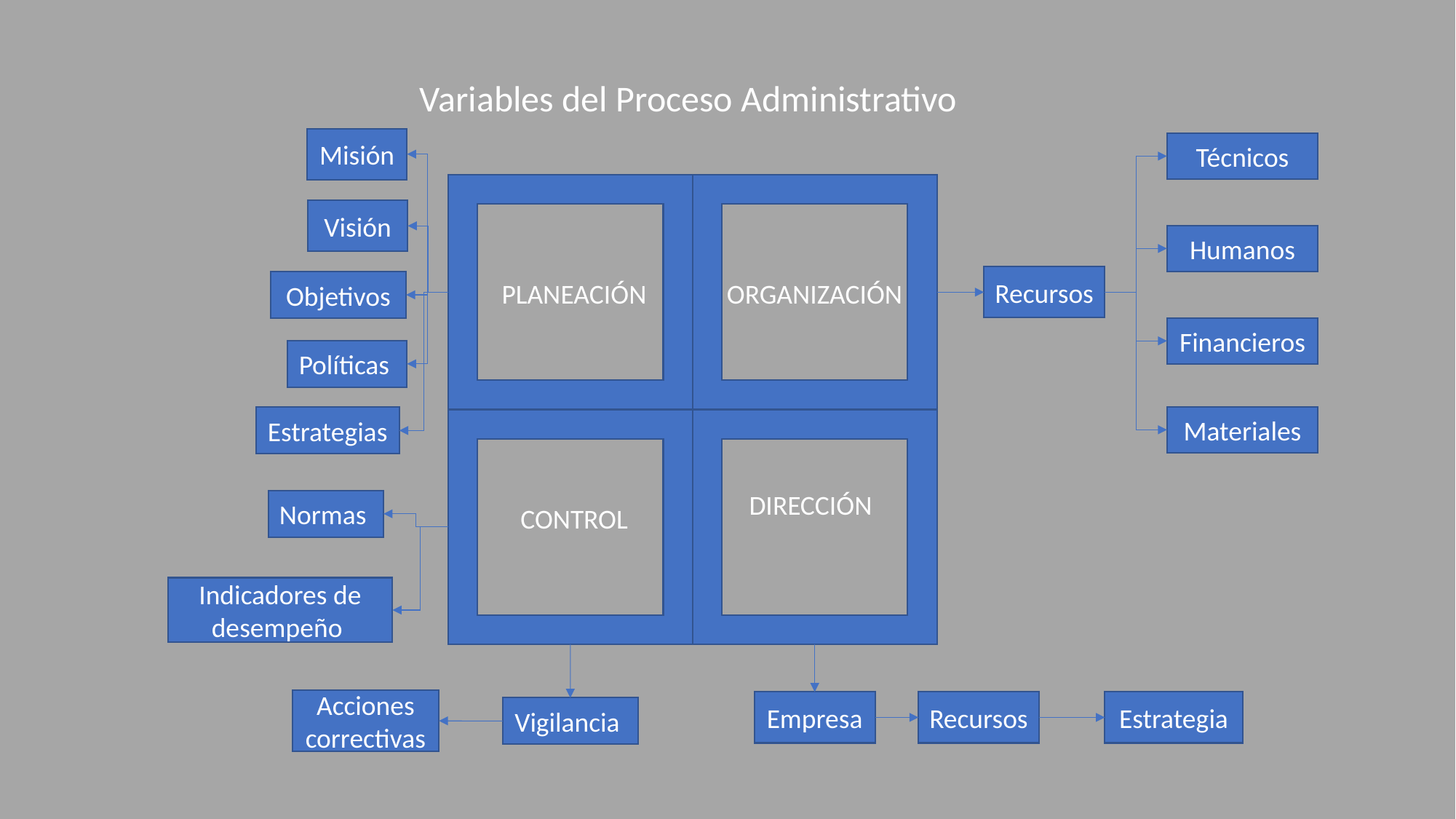

Variables del Proceso Administrativo
Misión
Técnicos

Visión
Humanos
Recursos
Objetivos
PLANEACIÓN
ORGANIZACIÓN
Financieros
Políticas
Materiales
Estrategias

DIRECCIÓN
Normas
CONTROL
Indicadores de desempeño
Acciones correctivas
Empresa
Recursos
Estrategia
Vigilancia